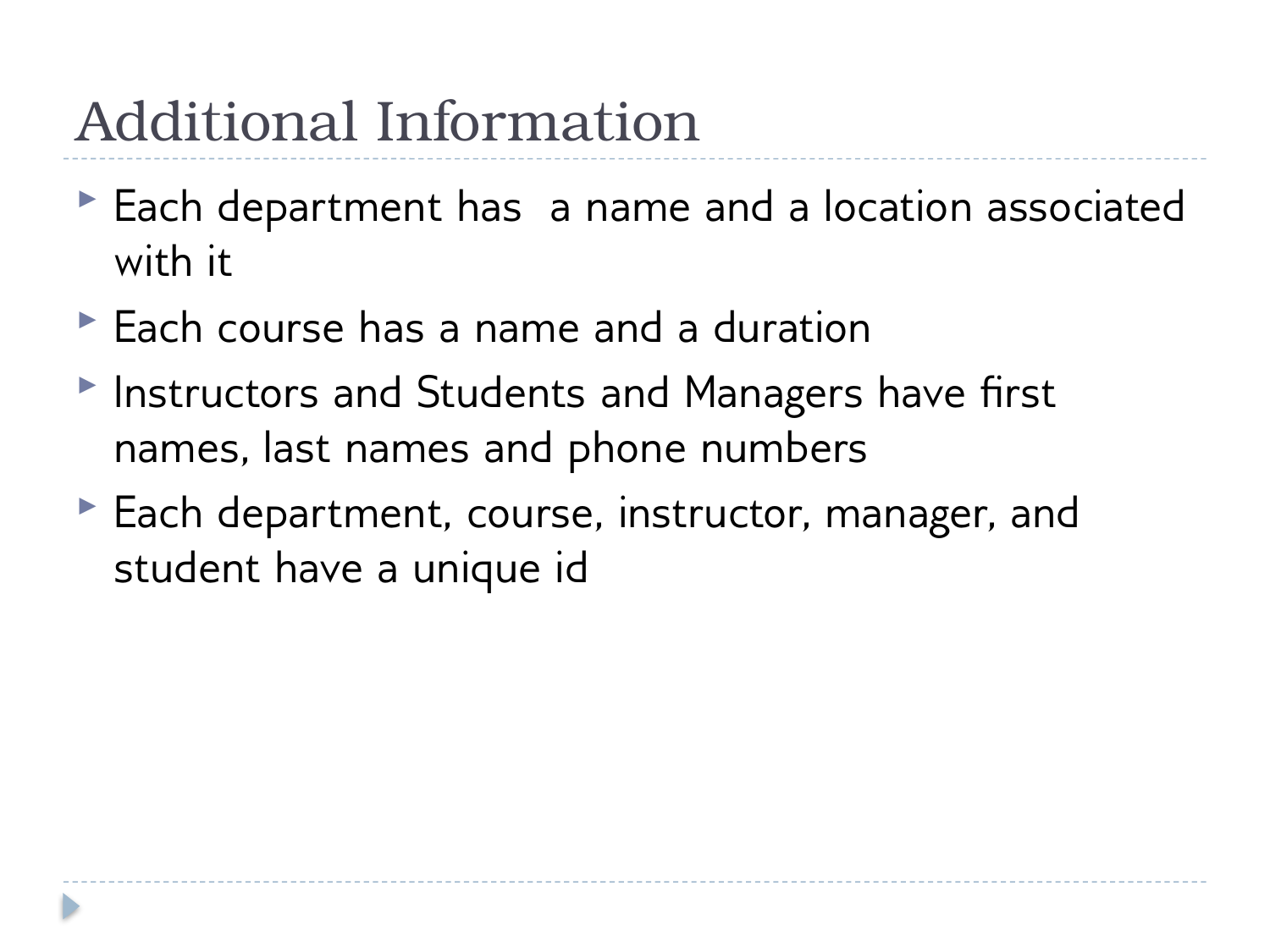

# Additional Information
Each department has  a name and a location associated with it
Each course has a name and a duration
Instructors and Students and Managers have first names, last names and phone numbers
Each department, course, instructor, manager, and student have a unique id